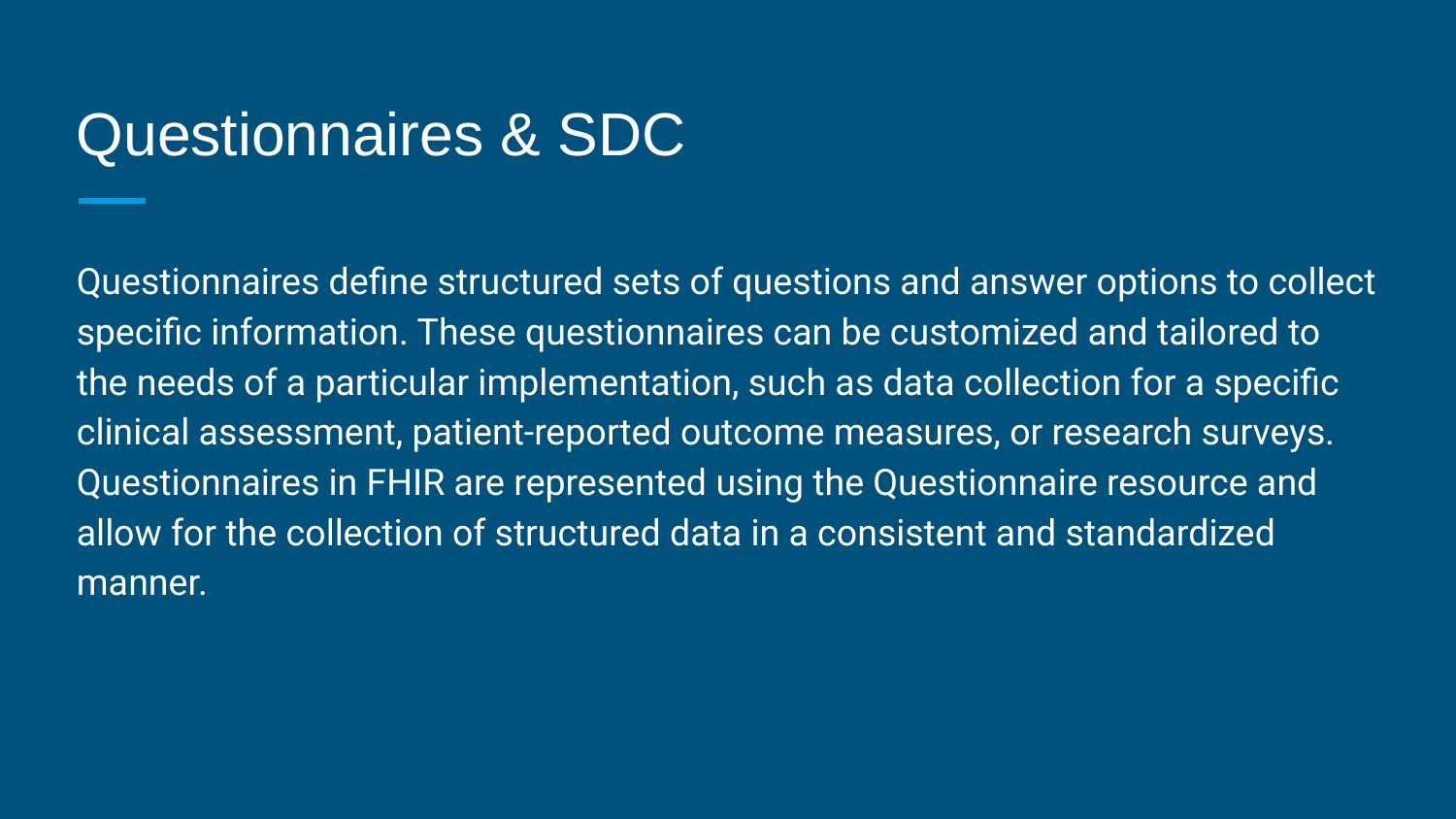

# Questionnaires & SDC
Questionnaires define structured sets of questions and answer options to collect specific information. These questionnaires can be customized and tailored to the needs of a particular implementation, such as data collection for a specific clinical assessment, patient-reported outcome measures, or research surveys. Questionnaires in FHIR are represented using the Questionnaire resource and allow for the collection of structured data in a consistent and standardized manner.